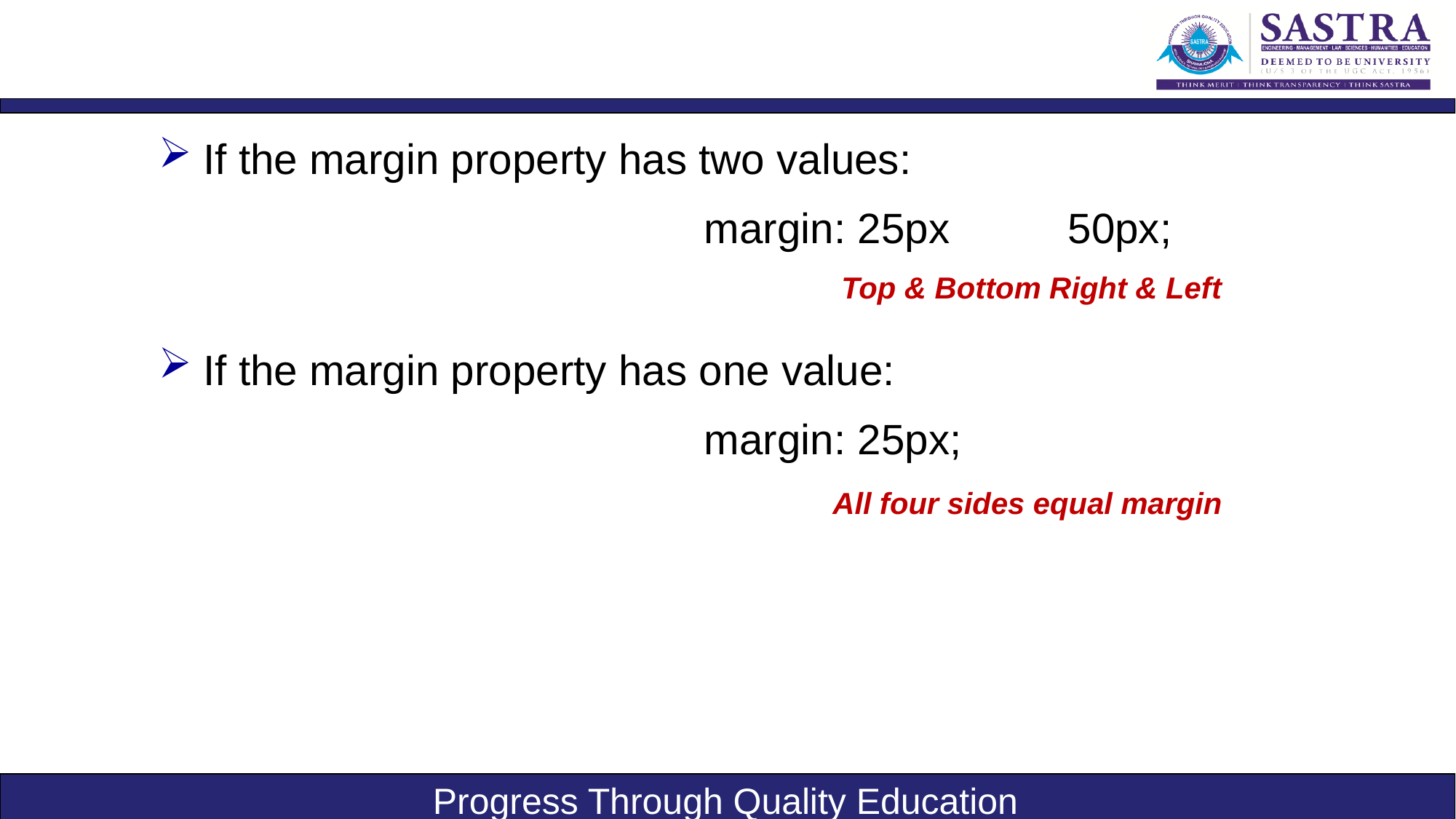

#
If the margin property has two values:
					margin: 25px          50px;

If the margin property has one value:
					margin: 25px;

Top & Bottom Right & Left
All four sides equal margin